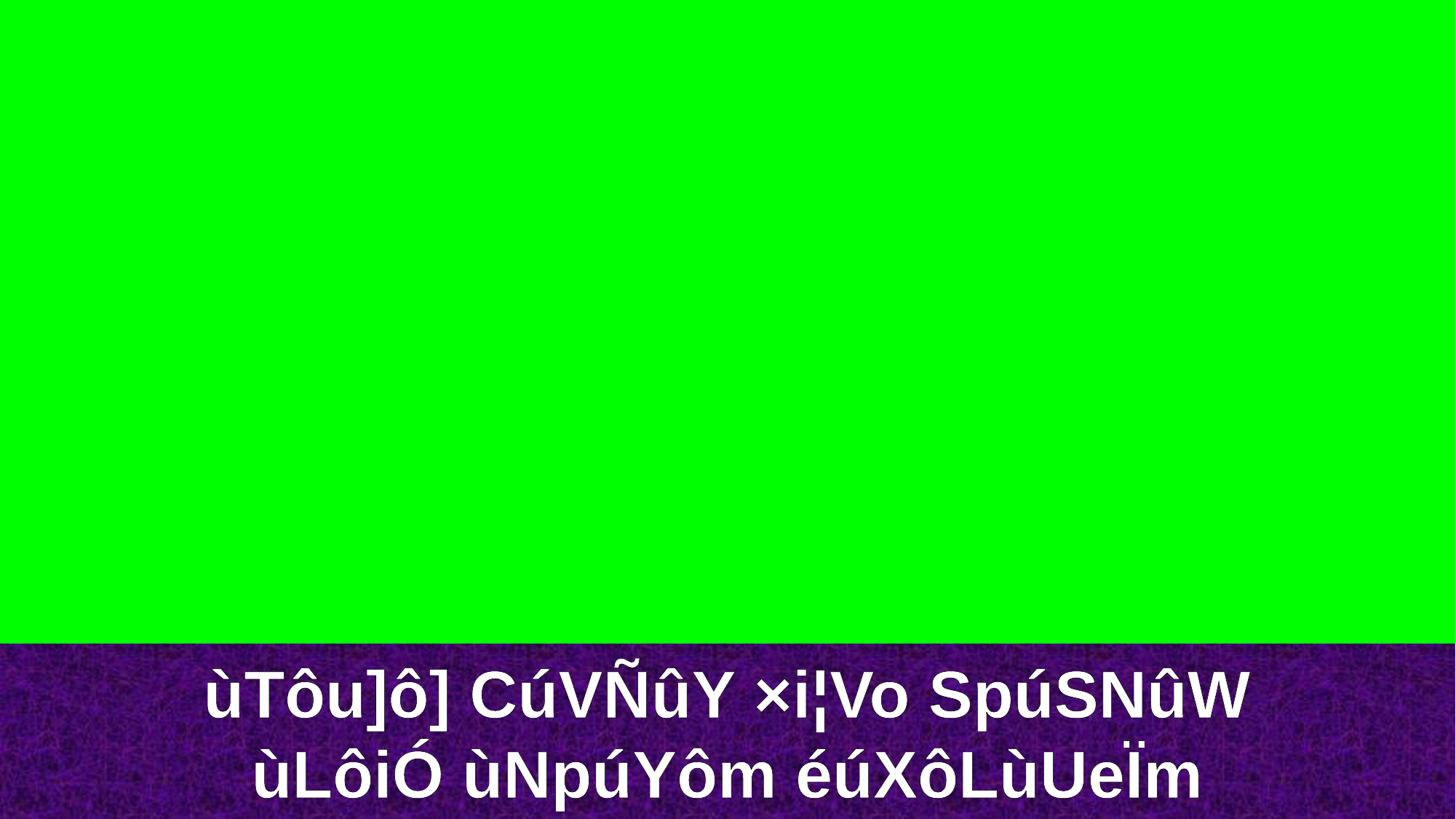

ùTôu]ô] CúVÑûY ×i¦Vo SpúSNûW
ùLôiÓ ùNpúYôm éúXôLùUeÏm